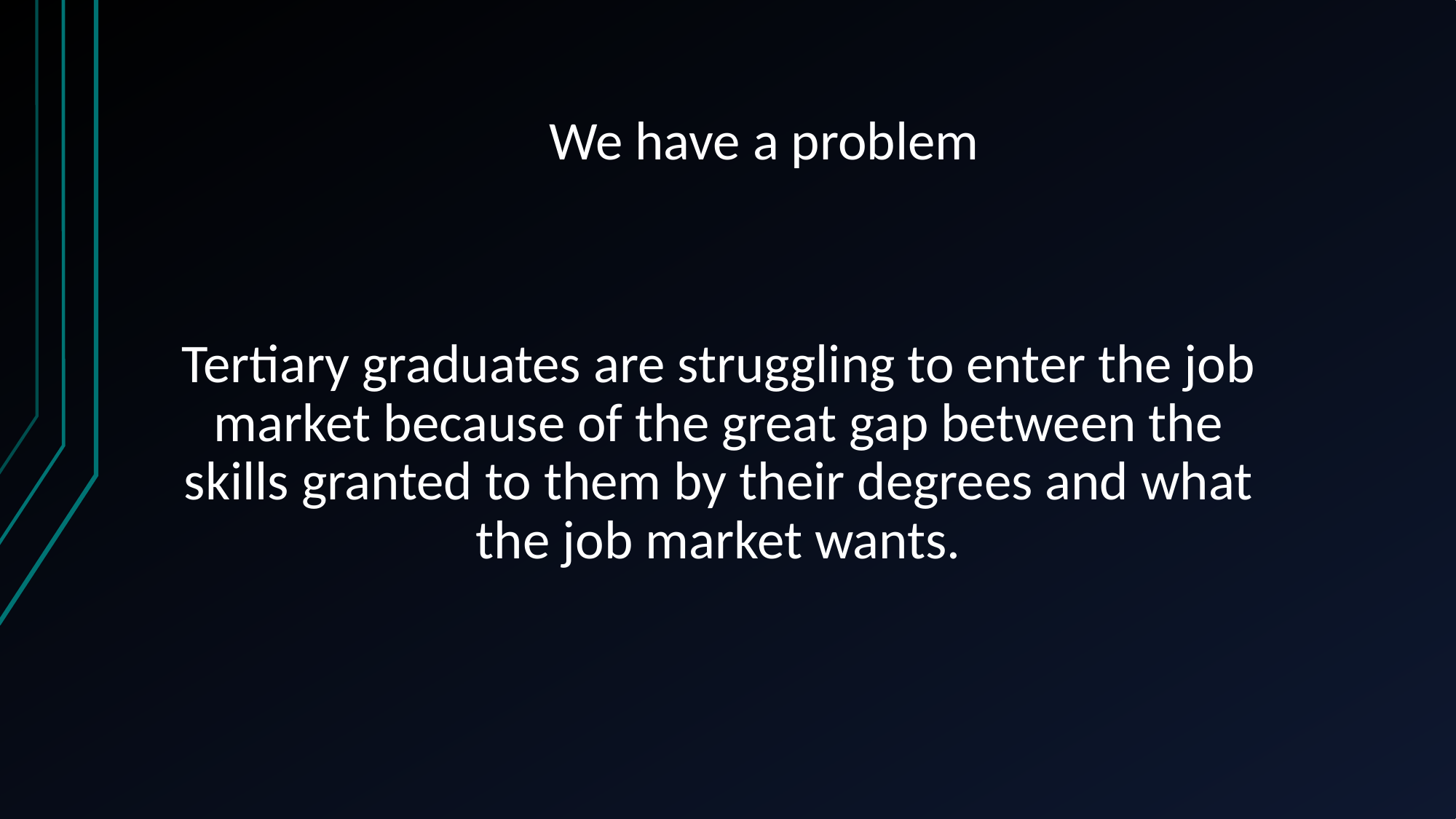

# We have a problem
Tertiary graduates are struggling to enter the job market because of the great gap between the skills granted to them by their degrees and what the job market wants.